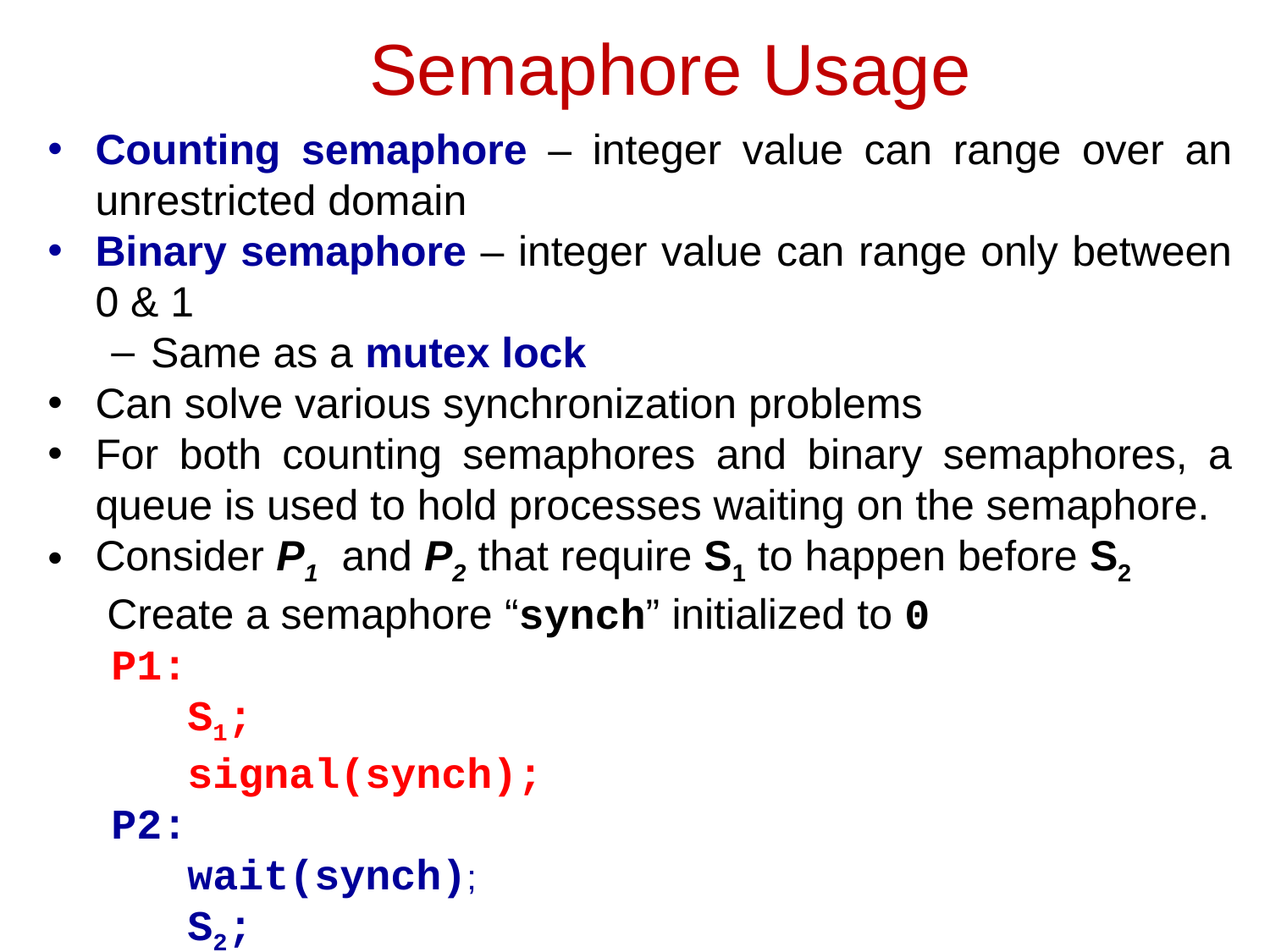

# Semaphore Usage
Counting semaphore – integer value can range over an unrestricted domain
Binary semaphore – integer value can range only between 0 & 1
Same as a mutex lock
Can solve various synchronization problems
For both counting semaphores and binary semaphores, a queue is used to hold processes waiting on the semaphore.
Consider P1  and P2 that require S1 to happen before S2
     Create a semaphore “synch” initialized to 0
P1:
   S1;
   signal(synch);
P2:
   wait(synch);
   S2;